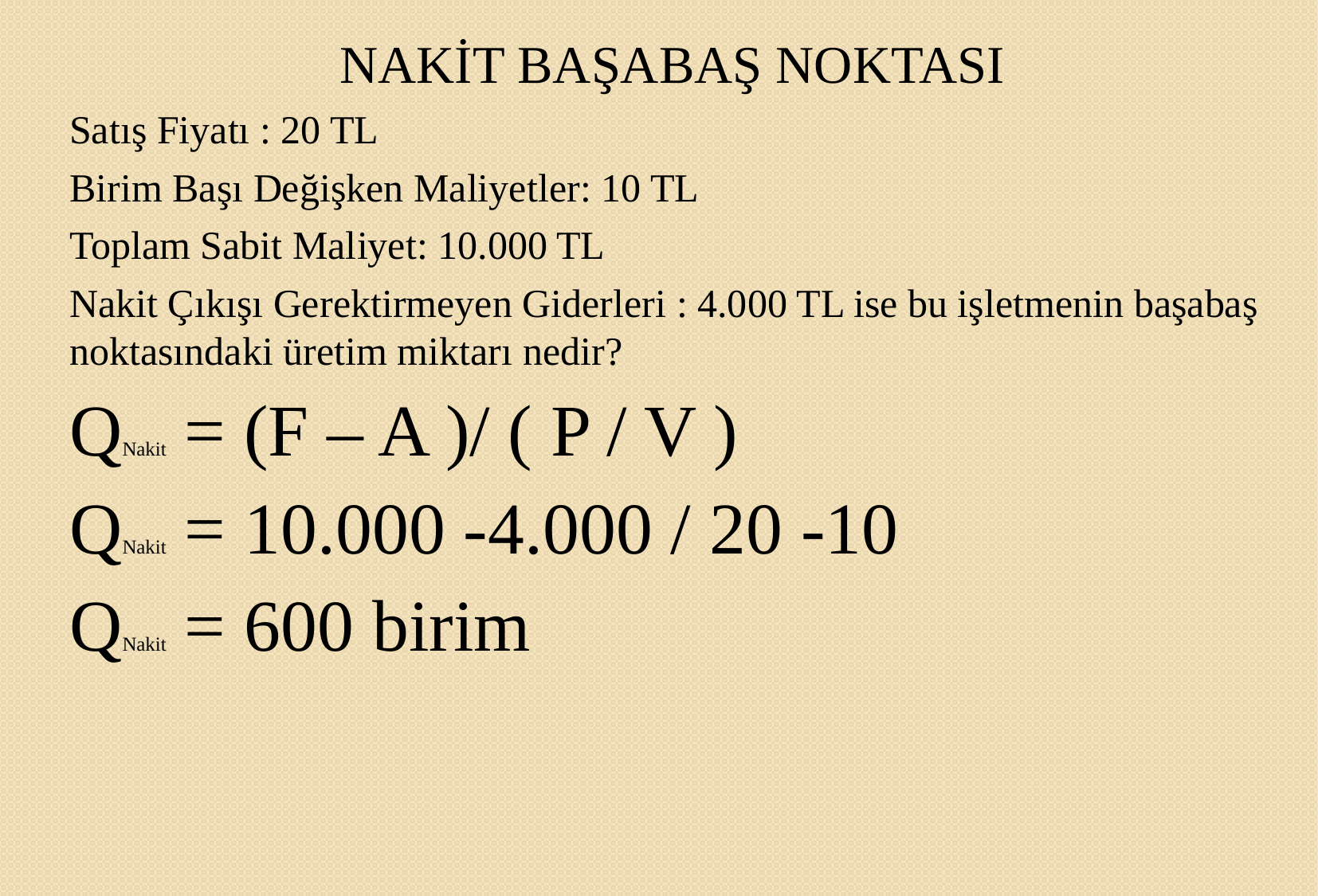

NAKİT BAŞABAŞ NOKTASI
Satış Fiyatı : 20 TL
Birim Başı Değişken Maliyetler: 10 TL
Toplam Sabit Maliyet: 10.000 TL
Nakit Çıkışı Gerektirmeyen Giderleri : 4.000 TL ise bu işletmenin başabaş noktasındaki üretim miktarı nedir?
QNakit = (F – A )/ ( P / V )
QNakit = 10.000 -4.000 / 20 -10
QNakit = 600 birim